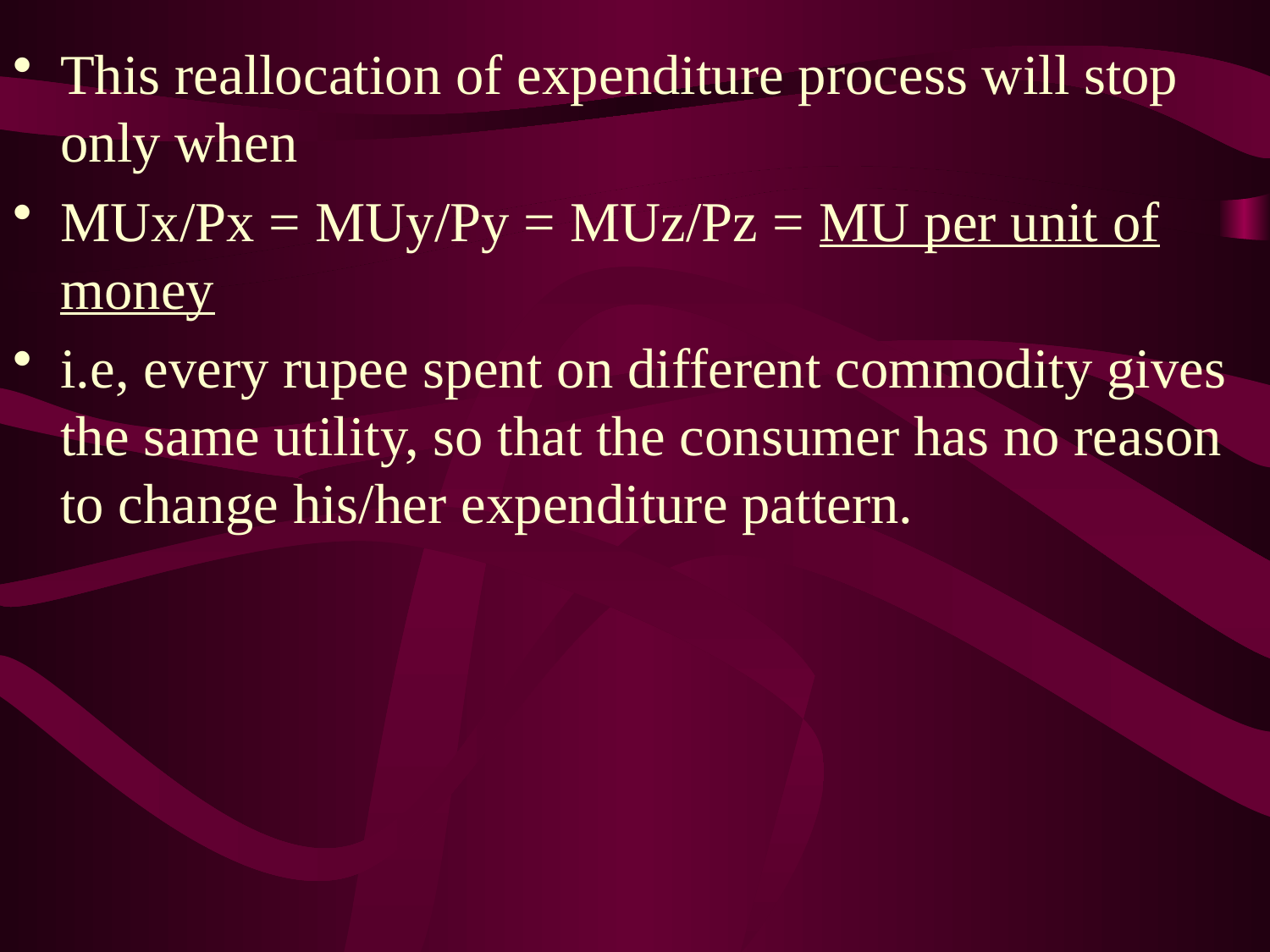

This reallocation of expenditure process will stop only when
MUx/Px = MUy/Py = MUz/Pz = MU per unit of money
i.e, every rupee spent on different commodity gives the same utility, so that the consumer has no reason to change his/her expenditure pattern.